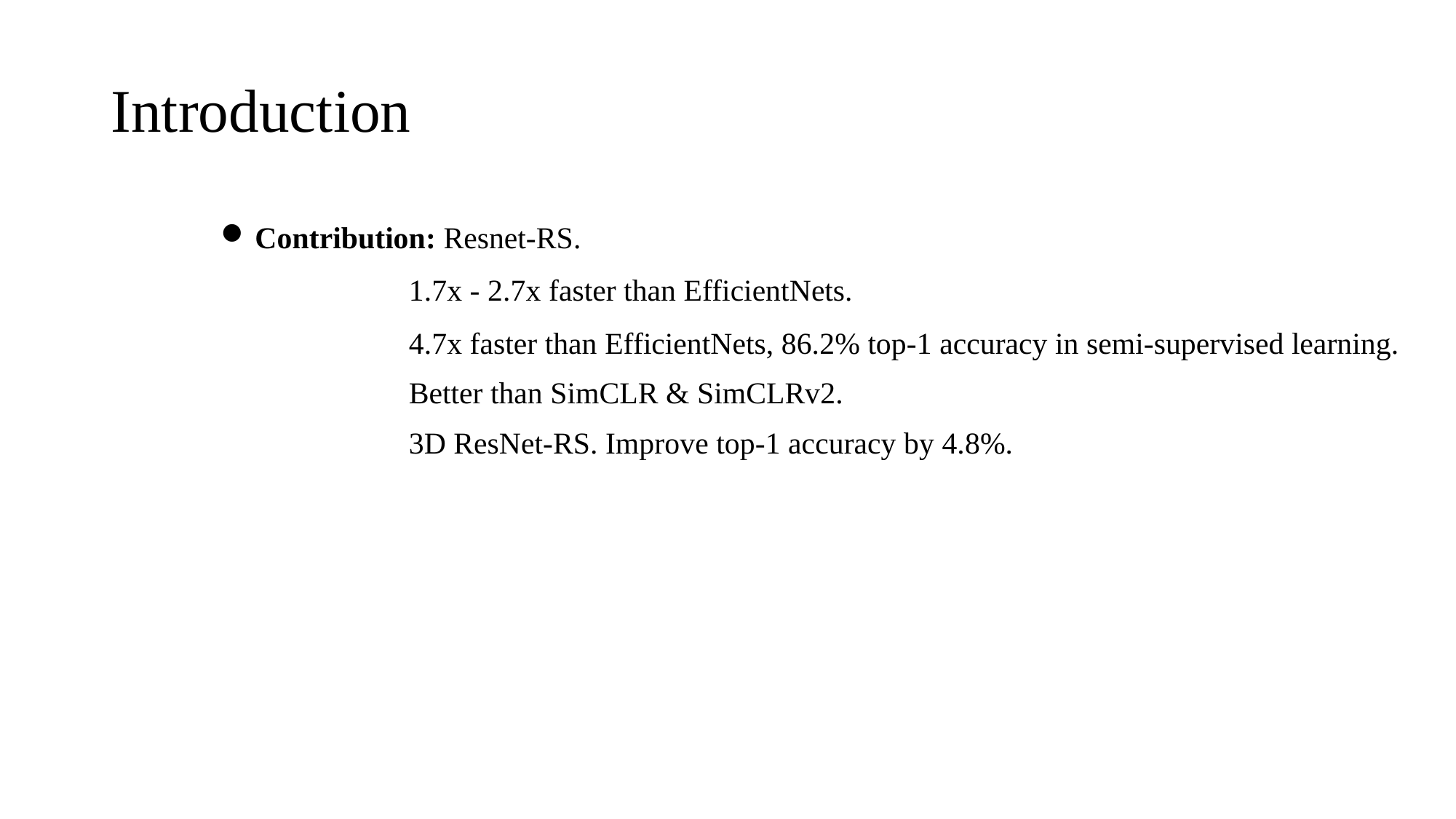

# Introduction

Contribution: Resnet-RS.
1.7x - 2.7x faster than EfficientNets.
4.7x faster than EfficientNets, 86.2% top-1 accuracy in semi-supervised learning.
Better than SimCLR & SimCLRv2.
3D ResNet-RS. Improve top-1 accuracy by 4.8%.